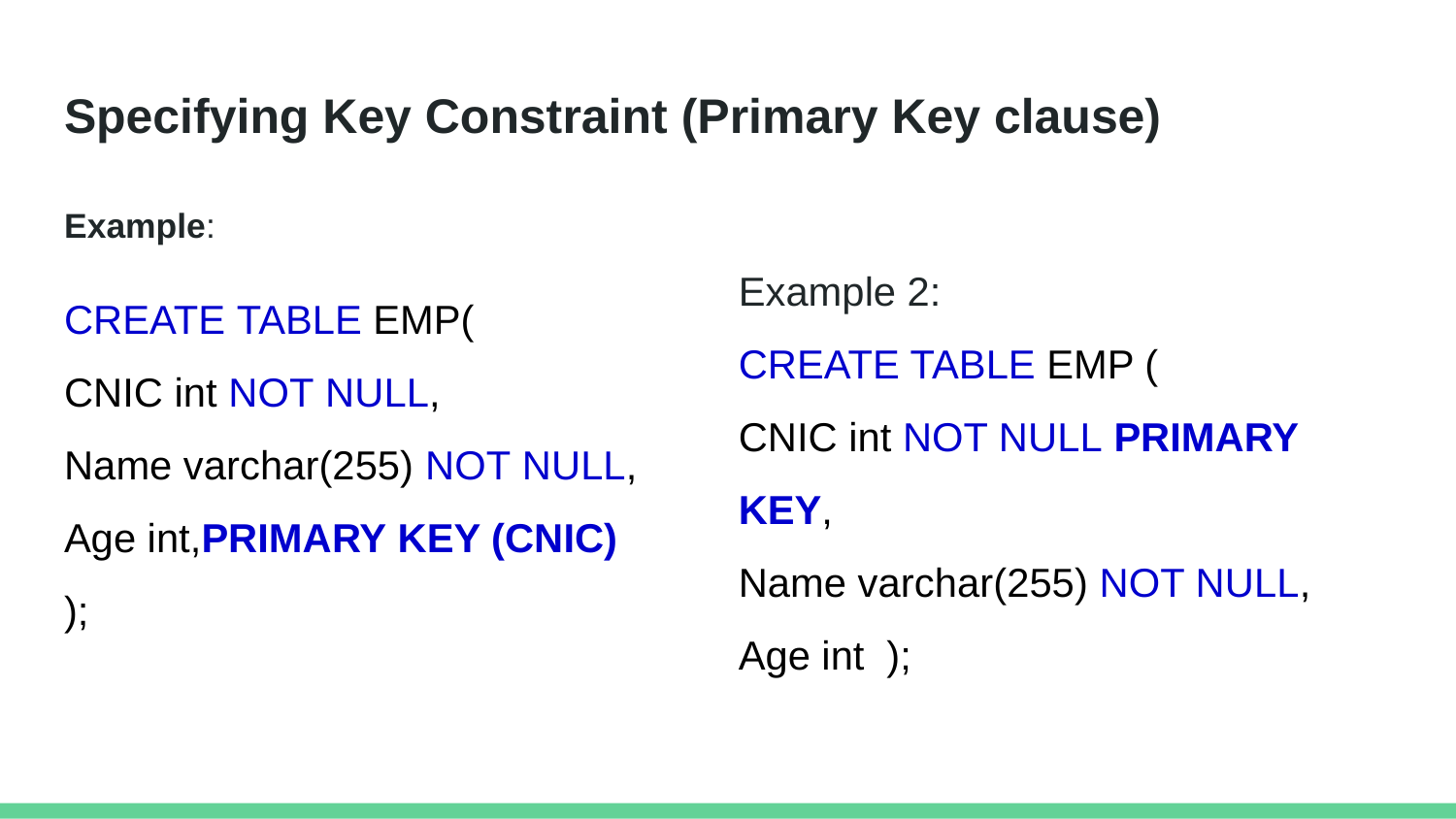

# Specifying Key Constraint (Primary Key clause)
Example:
CREATE TABLE EMP(
CNIC int NOT NULL,
Name varchar(255) NOT NULL,
Age int,PRIMARY KEY (CNIC)
);

Example 2:
CREATE TABLE EMP (
CNIC int NOT NULL PRIMARY KEY,
Name varchar(255) NOT NULL,
Age int  );